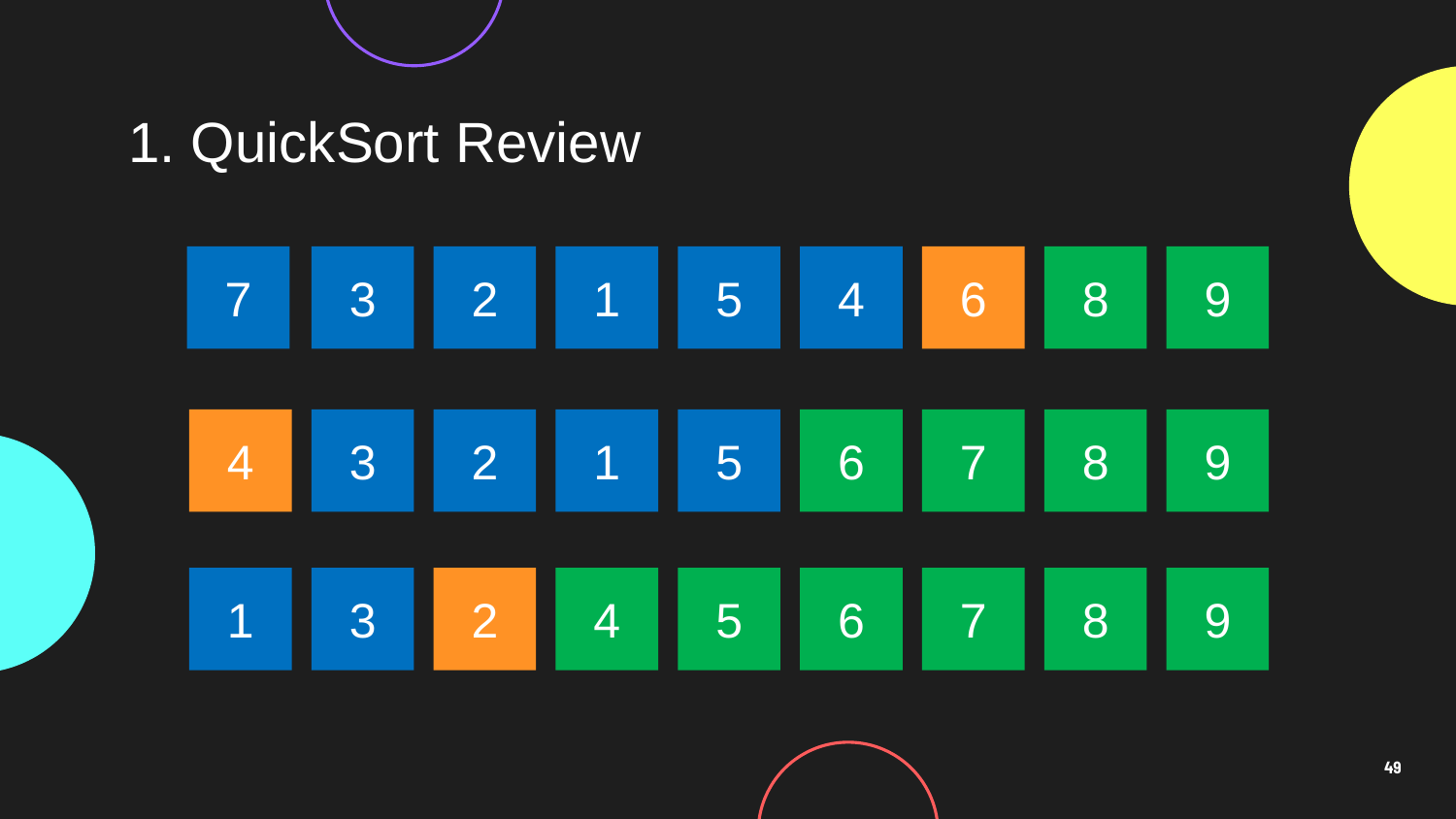

# 1. QuickSort Review
7
3
2
1
5
4
6
8
9
4
3
2
1
5
6
7
8
9
1
3
2
4
5
6
7
8
9
49